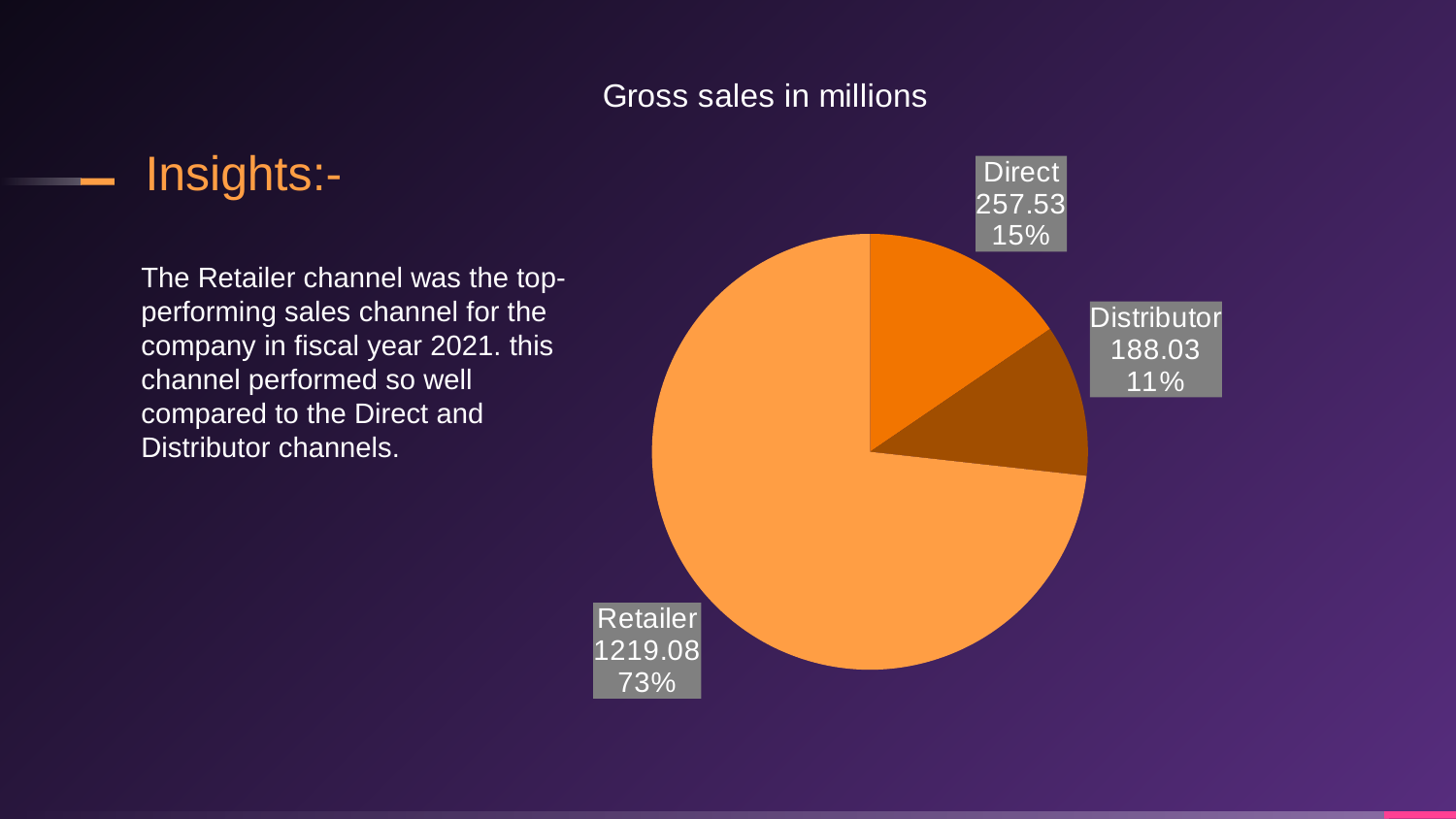

### Chart:  Gross sales in millions

| Category | Sum of Gross_sales_mln | Sum of Percentage% |
|---|---|---|
| Direct | 257.53 | 0.1547 |
| Distributor | 188.03 | 0.113 |
| Retailer | 1219.08 | 0.7323 |
Insights:-
The Retailer channel was the top-performing sales channel for the company in fiscal year 2021. this channel performed so well compared to the Direct and Distributor channels.